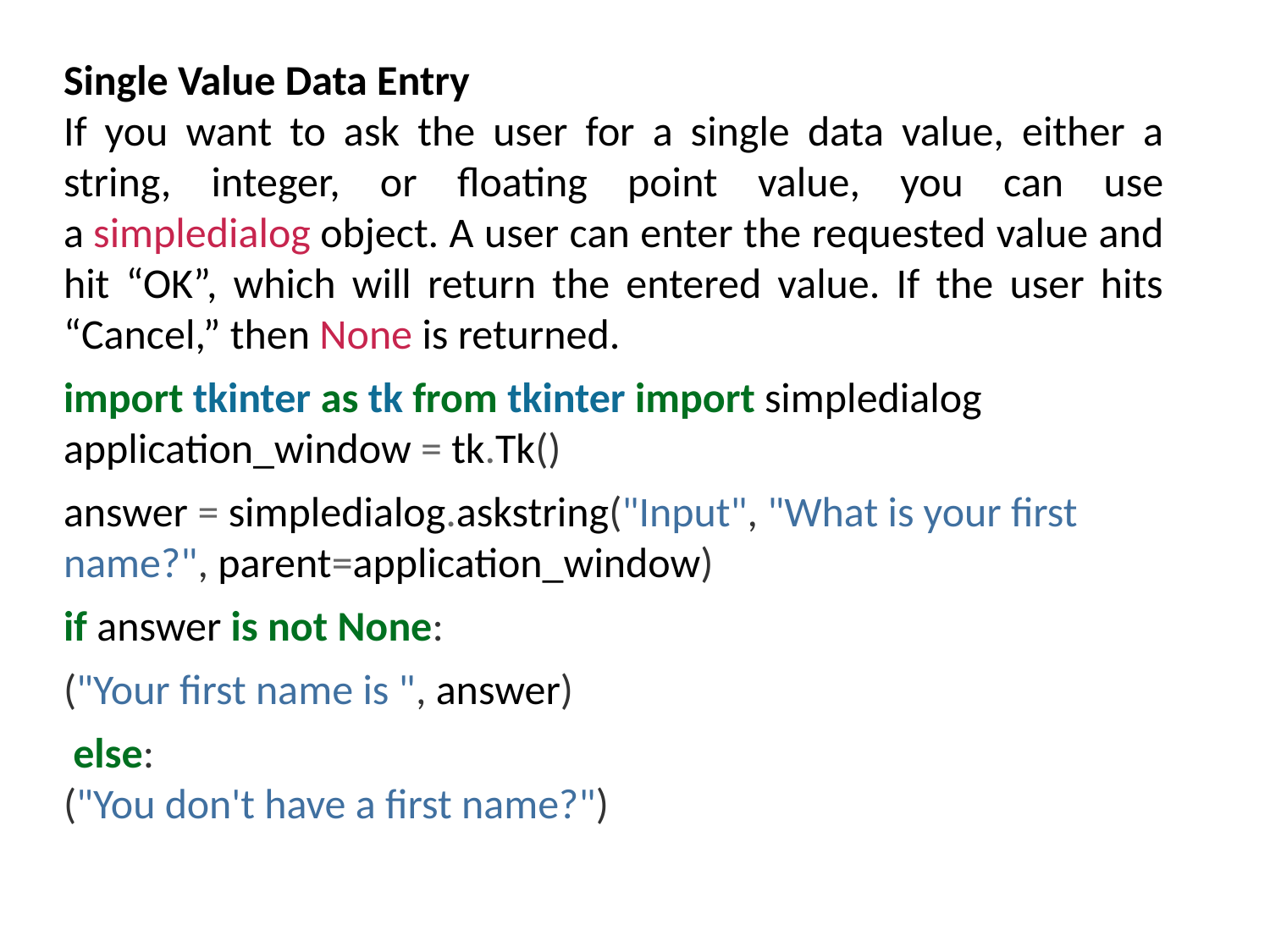

Single Value Data Entry
If you want to ask the user for a single data value, either a string, integer, or floating point value, you can use a simpledialog object. A user can enter the requested value and hit “OK”, which will return the entered value. If the user hits “Cancel,” then None is returned.
import tkinter as tk from tkinter import simpledialog application_window = tk.Tk()
answer = simpledialog.askstring("Input", "What is your first name?", parent=application_window)
if answer is not None:
("Your first name is ", answer)
 else:
("You don't have a first name?")